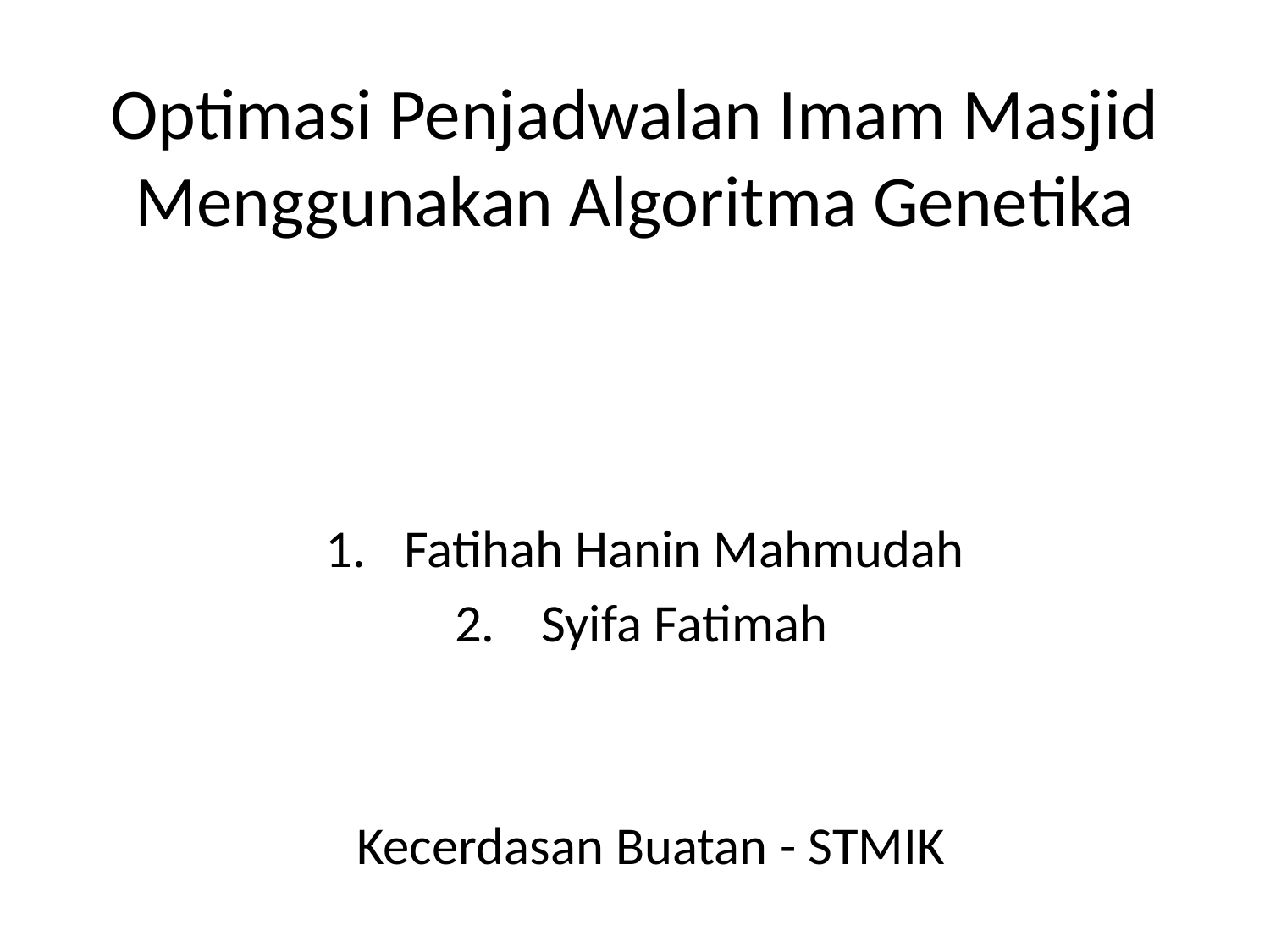

# Optimasi Penjadwalan Imam Masjid
Menggunakan Algoritma Genetika
Fatihah Hanin Mahmudah
Syifa Fatimah

Kecerdasan Buatan - STMIK